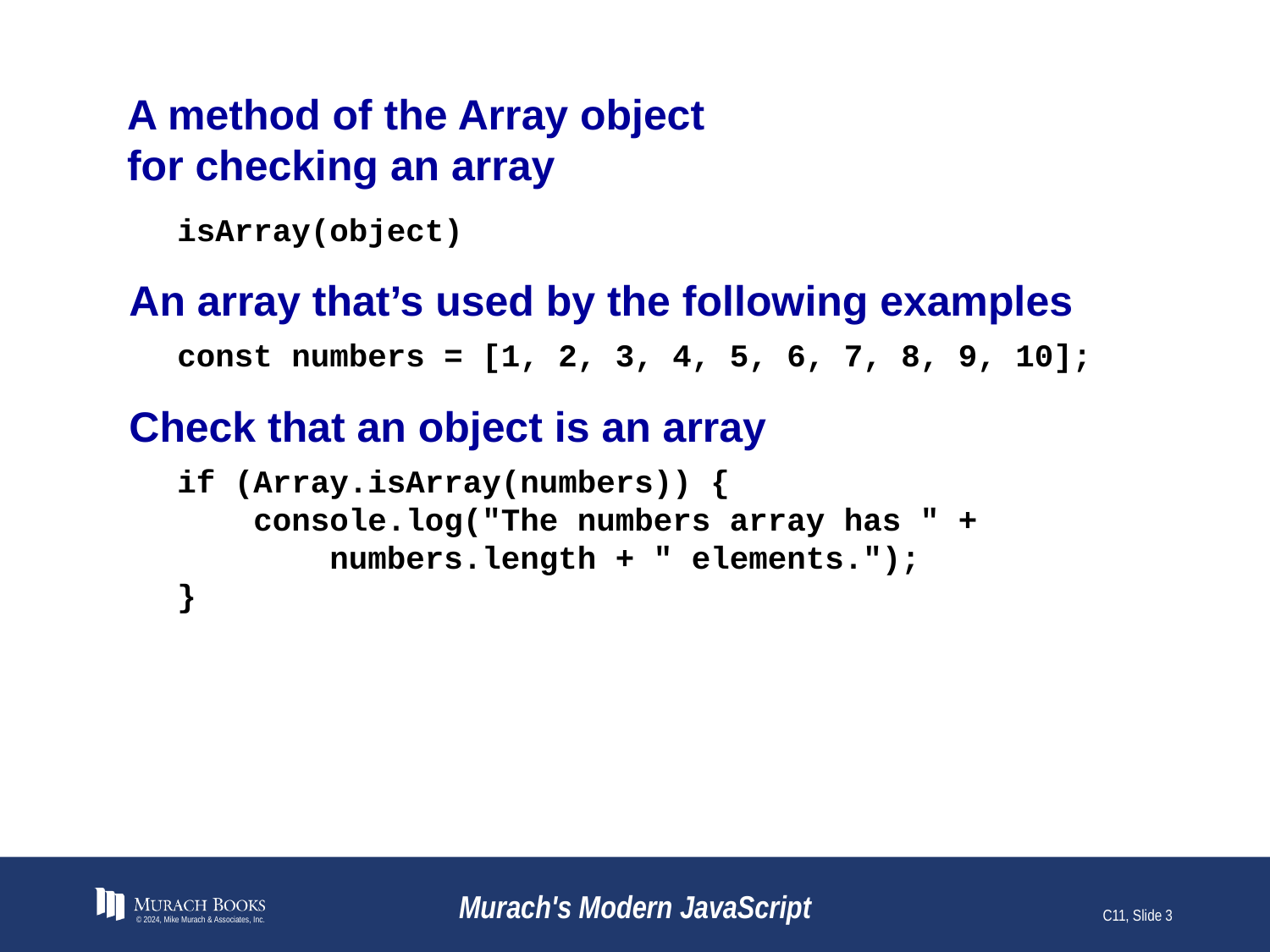

# A method of the Array object for checking an array
isArray(object)
An array that’s used by the following examples
const numbers = [1, 2, 3, 4, 5, 6, 7, 8, 9, 10];
Check that an object is an array
if (Array.isArray(numbers)) {
    console.log("The numbers array has " +
        numbers.length + " elements.");
}

© 2024, Mike Murach & Associates, Inc.
Murach's Modern JavaScript

C11, Slide 3